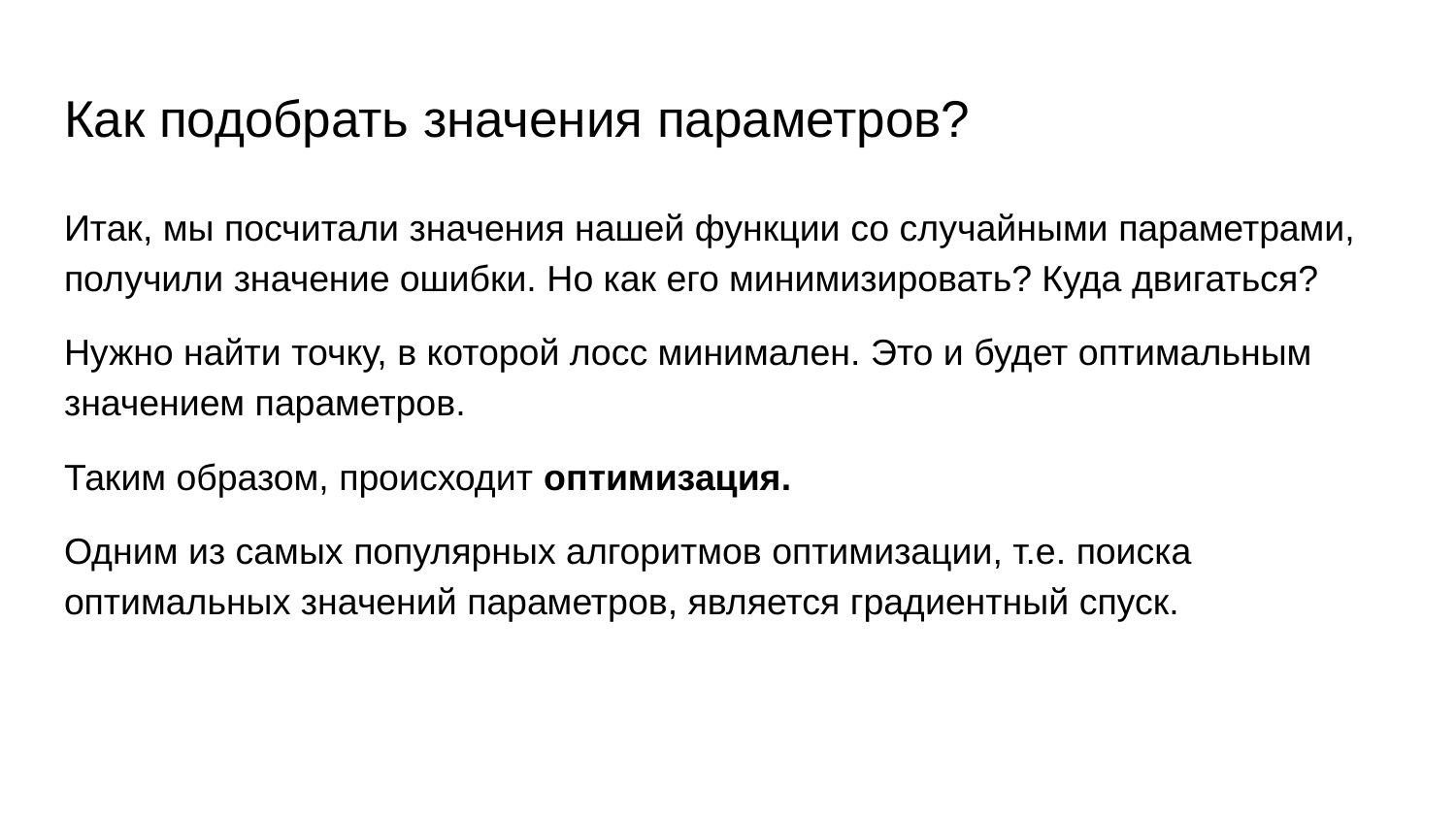

# Как подобрать значения параметров?
Итак, мы посчитали значения нашей функции со случайными параметрами, получили значение ошибки. Но как его минимизировать? Куда двигаться?
Нужно найти точку, в которой лосс минимален. Это и будет оптимальным значением параметров.
Таким образом, происходит оптимизация.
Одним из самых популярных алгоритмов оптимизации, т.е. поиска оптимальных значений параметров, является градиентный спуск.